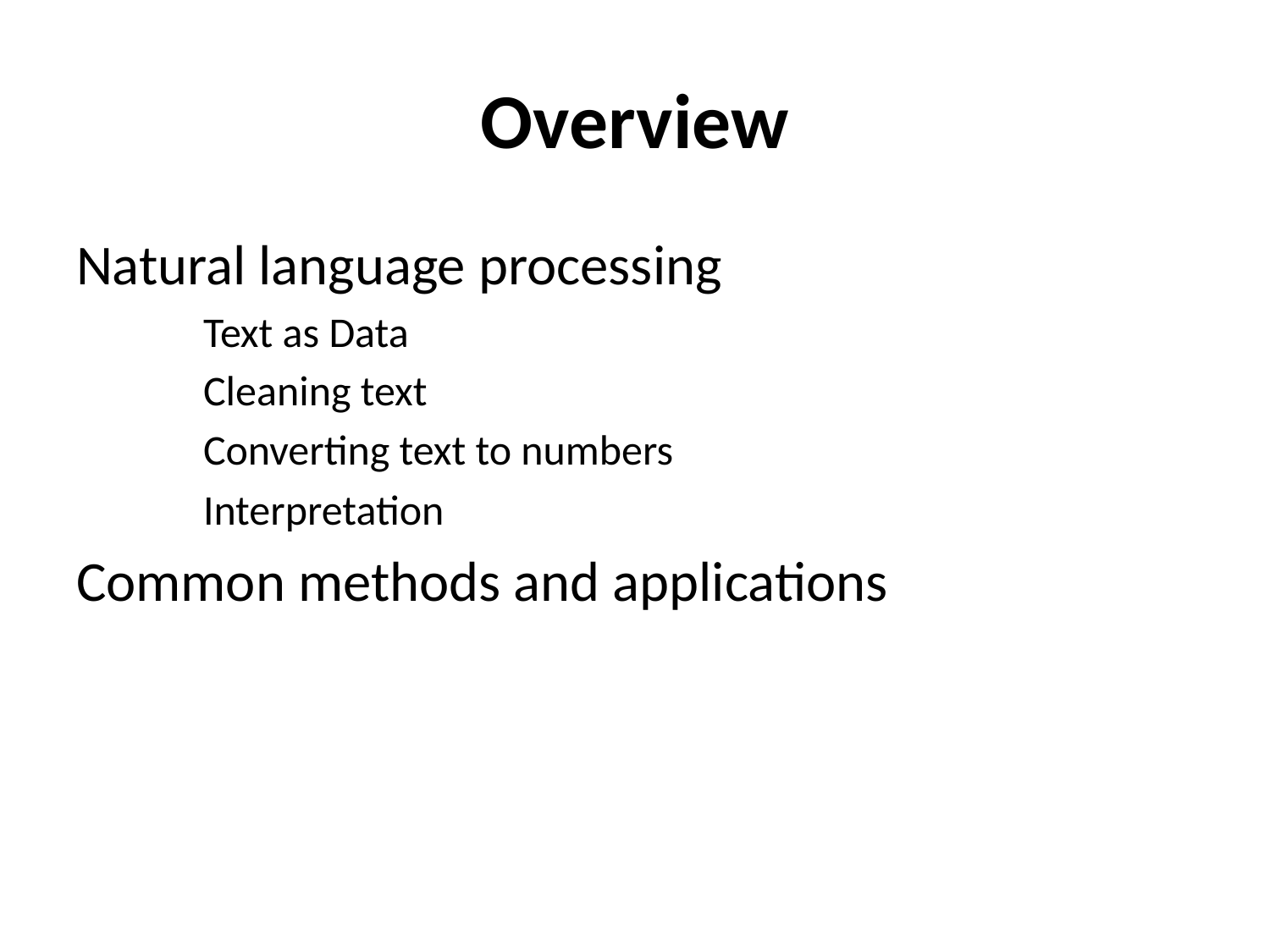

# Overview
Natural language processing
	Text as Data
	Cleaning text
	Converting text to numbers
	Interpretation
Common methods and applications